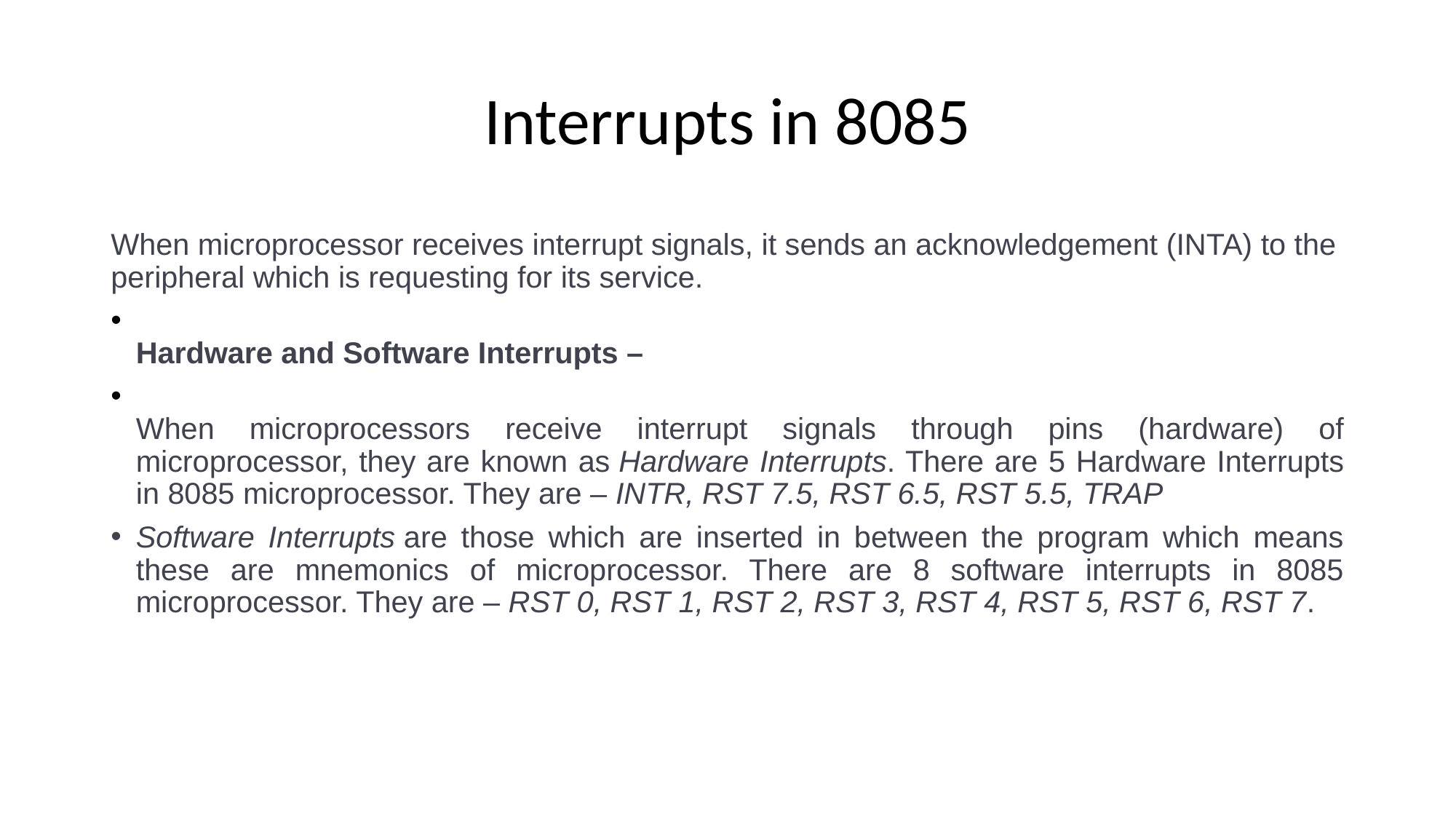

# Interrupts in 8085
When microprocessor receives interrupt signals, it sends an acknowledgement (INTA) to the peripheral which is requesting for its service.
Hardware and Software Interrupts –
When microprocessors receive interrupt signals through pins (hardware) of microprocessor, they are known as Hardware Interrupts. There are 5 Hardware Interrupts in 8085 microprocessor. They are – INTR, RST 7.5, RST 6.5, RST 5.5, TRAP
Software Interrupts are those which are inserted in between the program which means these are mnemonics of microprocessor. There are 8 software interrupts in 8085 microprocessor. They are – RST 0, RST 1, RST 2, RST 3, RST 4, RST 5, RST 6, RST 7.